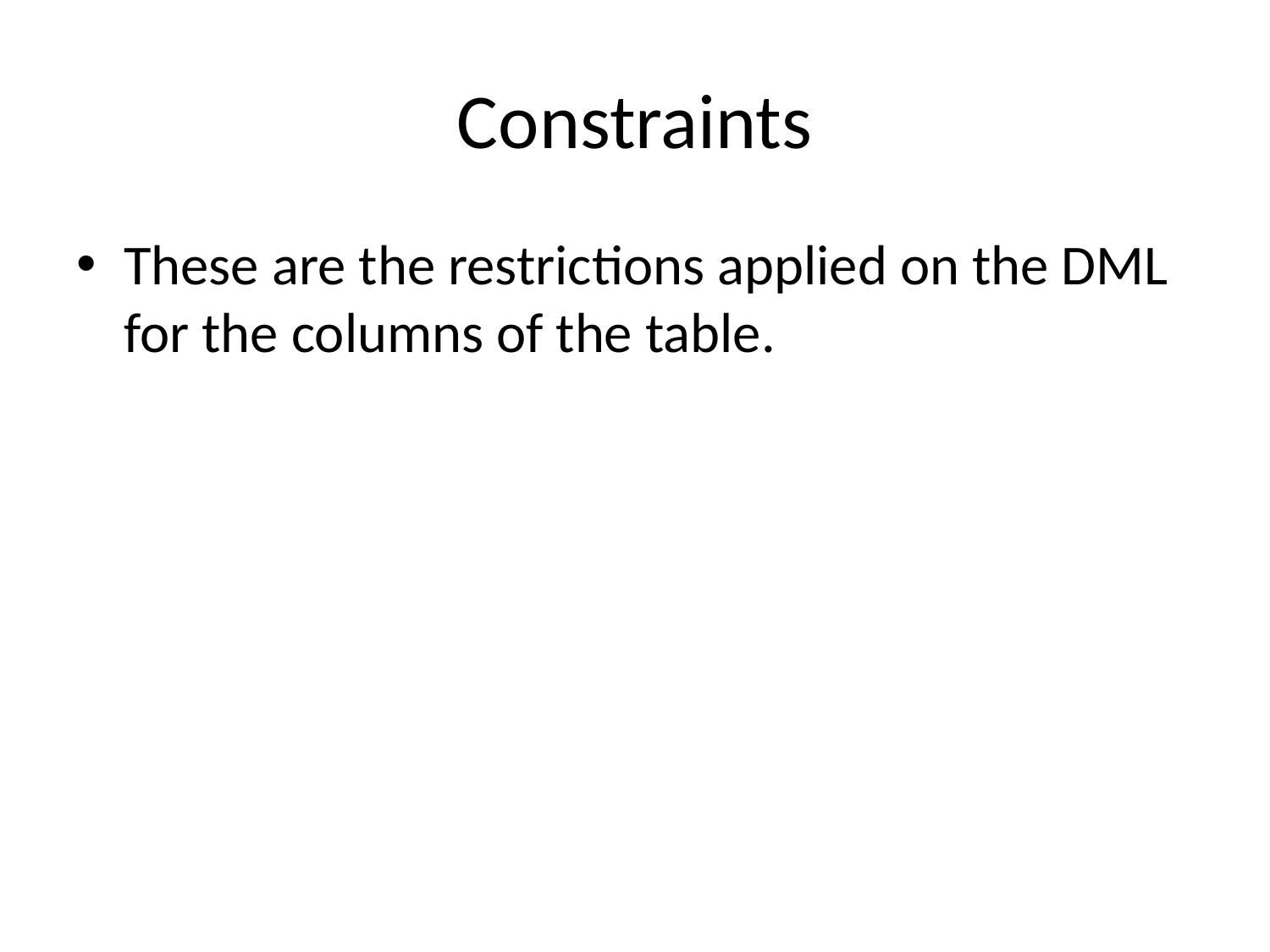

# Constraints
These are the restrictions applied on the DML for the columns of the table.